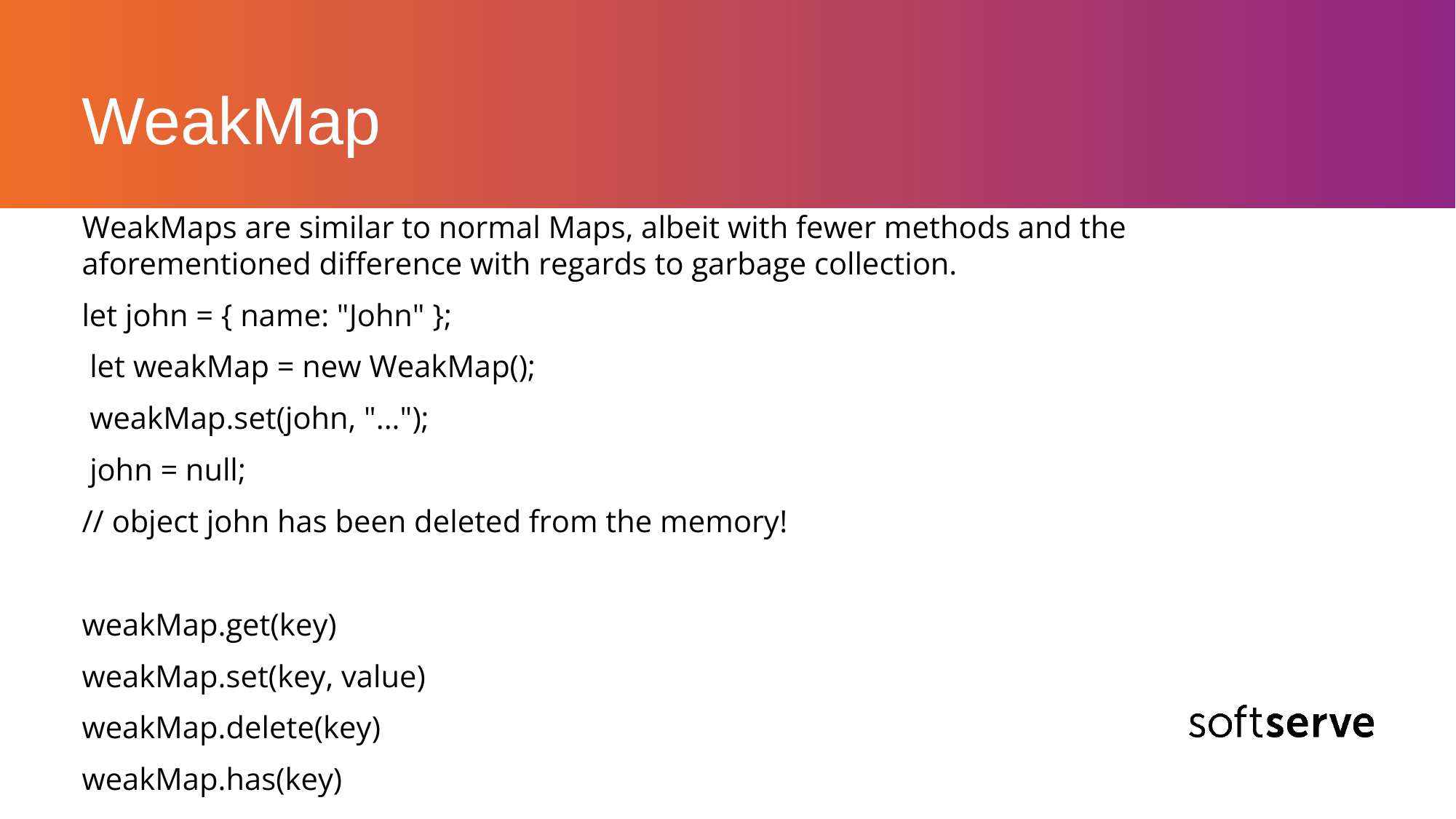

# WeakMap
WeakMaps are similar to normal Maps, albeit with fewer methods and the aforementioned difference with regards to garbage collection.
let john = { name: "John" };
 let weakMap = new WeakMap();
 weakMap.set(john, "...");
 john = null;
// object john has been deleted from the memory!

weakMap.get(key)
weakMap.set(key, value)
weakMap.delete(key)
weakMap.has(key)